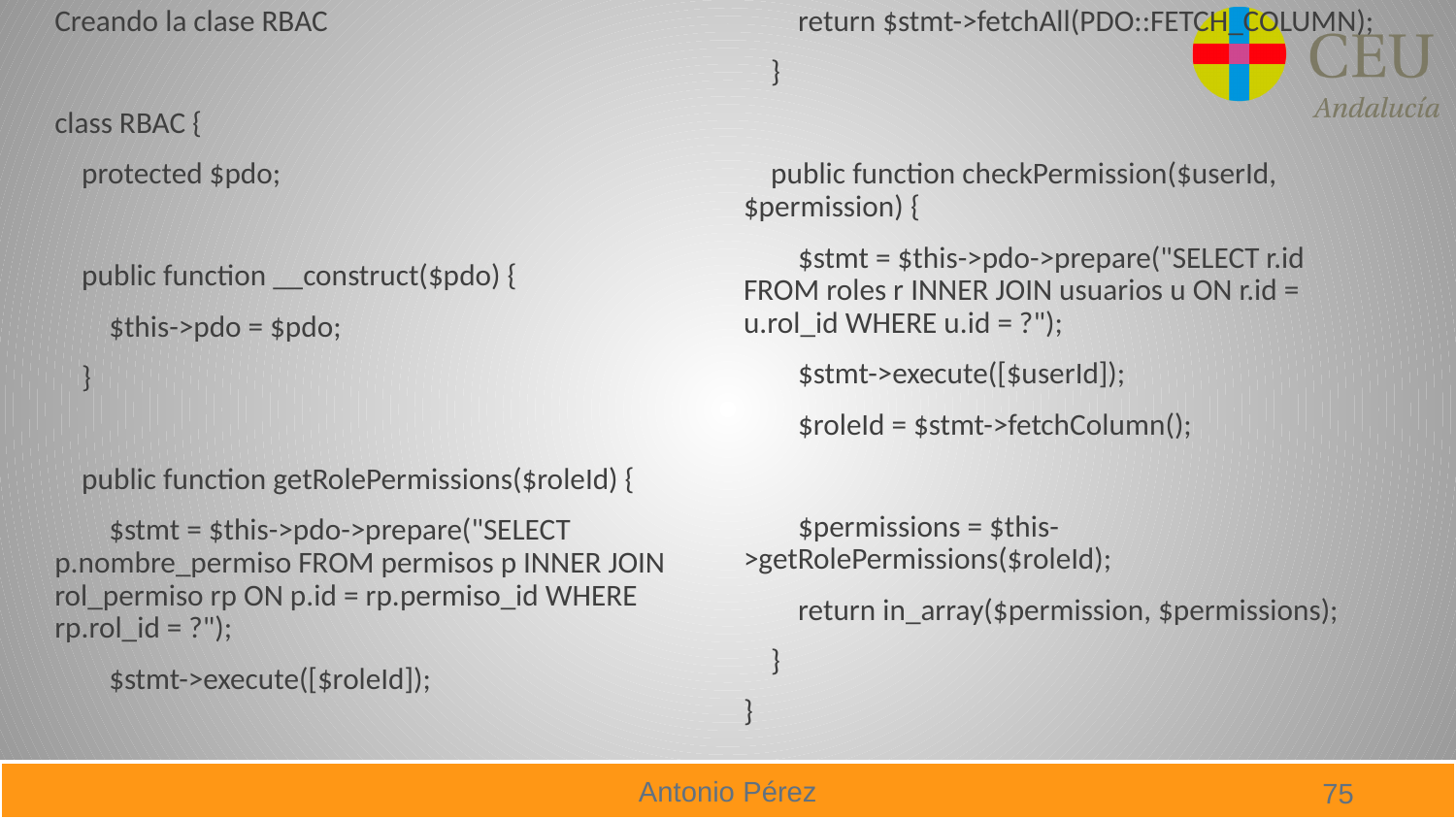

Creando la clase RBAC

class RBAC {
    protected $pdo;

    public function __construct($pdo) {
        $this->pdo = $pdo;
    }

    public function getRolePermissions($roleId) {
        $stmt = $this->pdo->prepare("SELECT p.nombre_permiso FROM permisos p INNER JOIN rol_permiso rp ON p.id = rp.permiso_id WHERE rp.rol_id = ?");
        $stmt->execute([$roleId]);
        return $stmt->fetchAll(PDO::FETCH_COLUMN);
    }

    public function checkPermission($userId, $permission) {
        $stmt = $this->pdo->prepare("SELECT r.id FROM roles r INNER JOIN usuarios u ON r.id = u.rol_id WHERE u.id = ?");
        $stmt->execute([$userId]);
        $roleId = $stmt->fetchColumn();

        $permissions = $this->getRolePermissions($roleId);
        return in_array($permission, $permissions);
    }
}